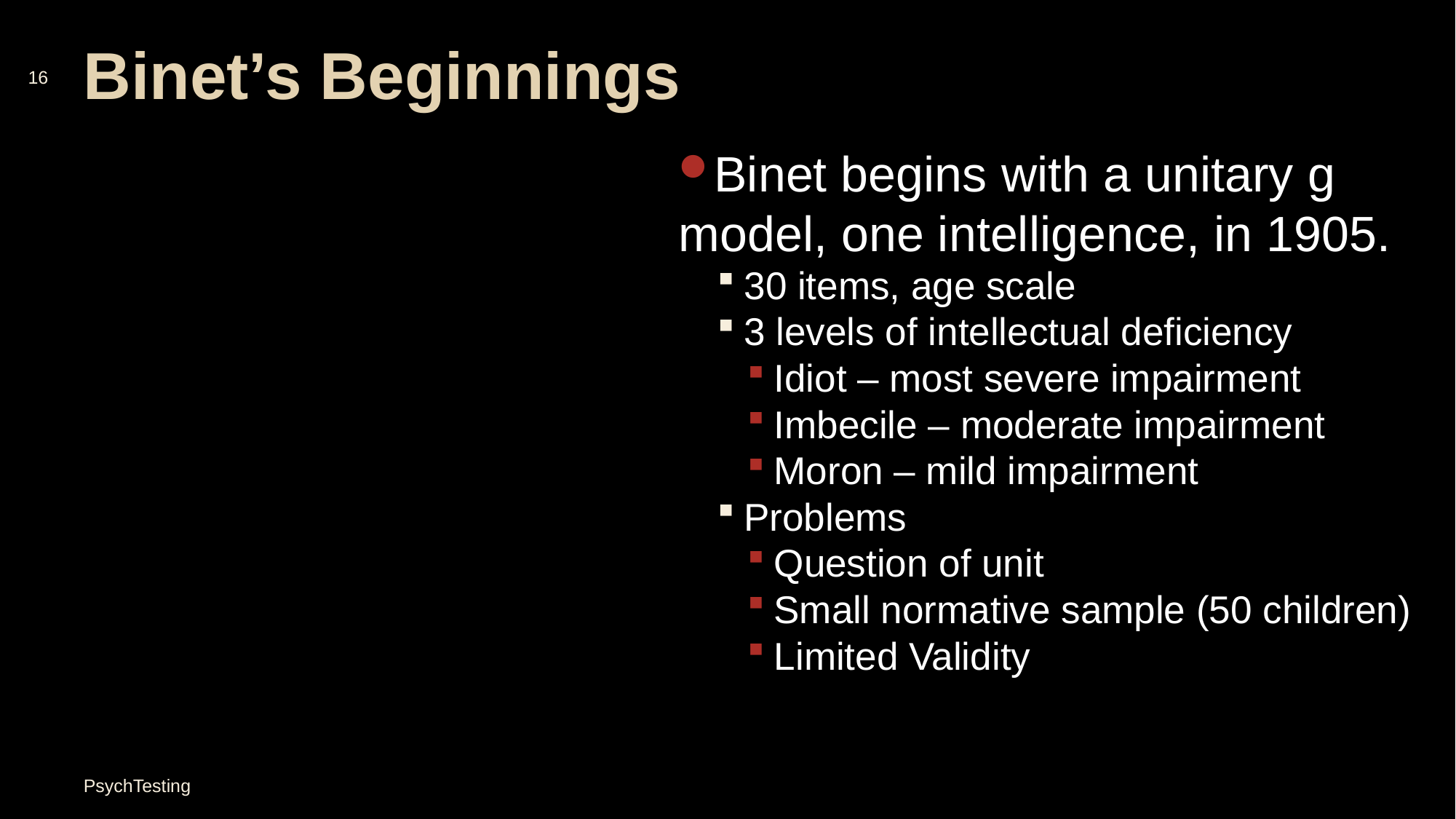

# Binet’s Beginnings
16
Binet begins with a unitary g model, one intelligence, in 1905.
30 items, age scale
3 levels of intellectual deficiency
Idiot – most severe impairment
Imbecile – moderate impairment
Moron – mild impairment
Problems
Question of unit
Small normative sample (50 children)
Limited Validity
PsychTesting